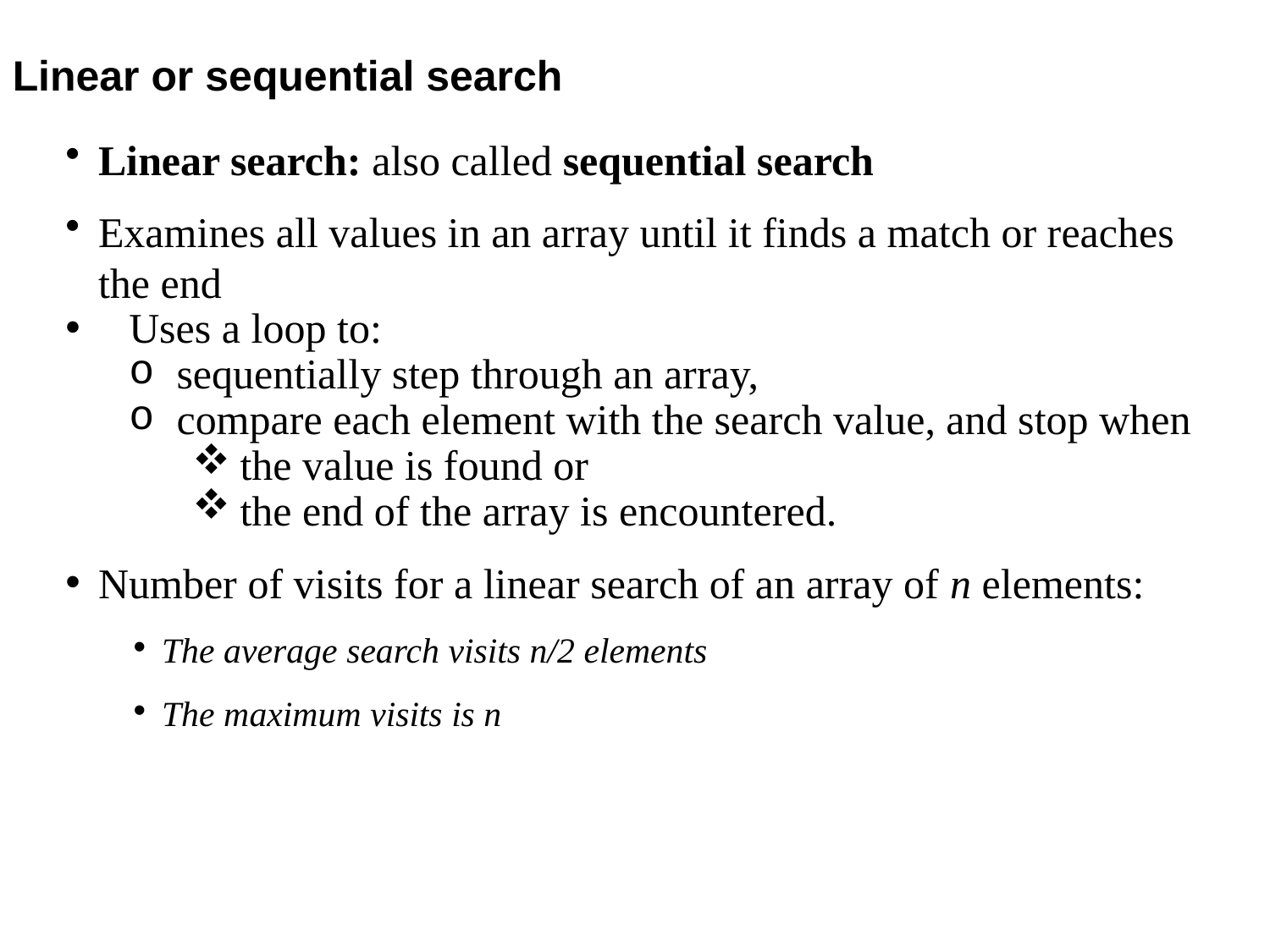

Linear or sequential search
Linear search: also called sequential search
Examines all values in an array until it finds a match or reaches the end
Uses a loop to:
sequentially step through an array,
compare each element with the search value, and stop when
the value is found or
the end of the array is encountered.
Number of visits for a linear search of an array of n elements:
The average search visits n/2 elements
The maximum visits is n